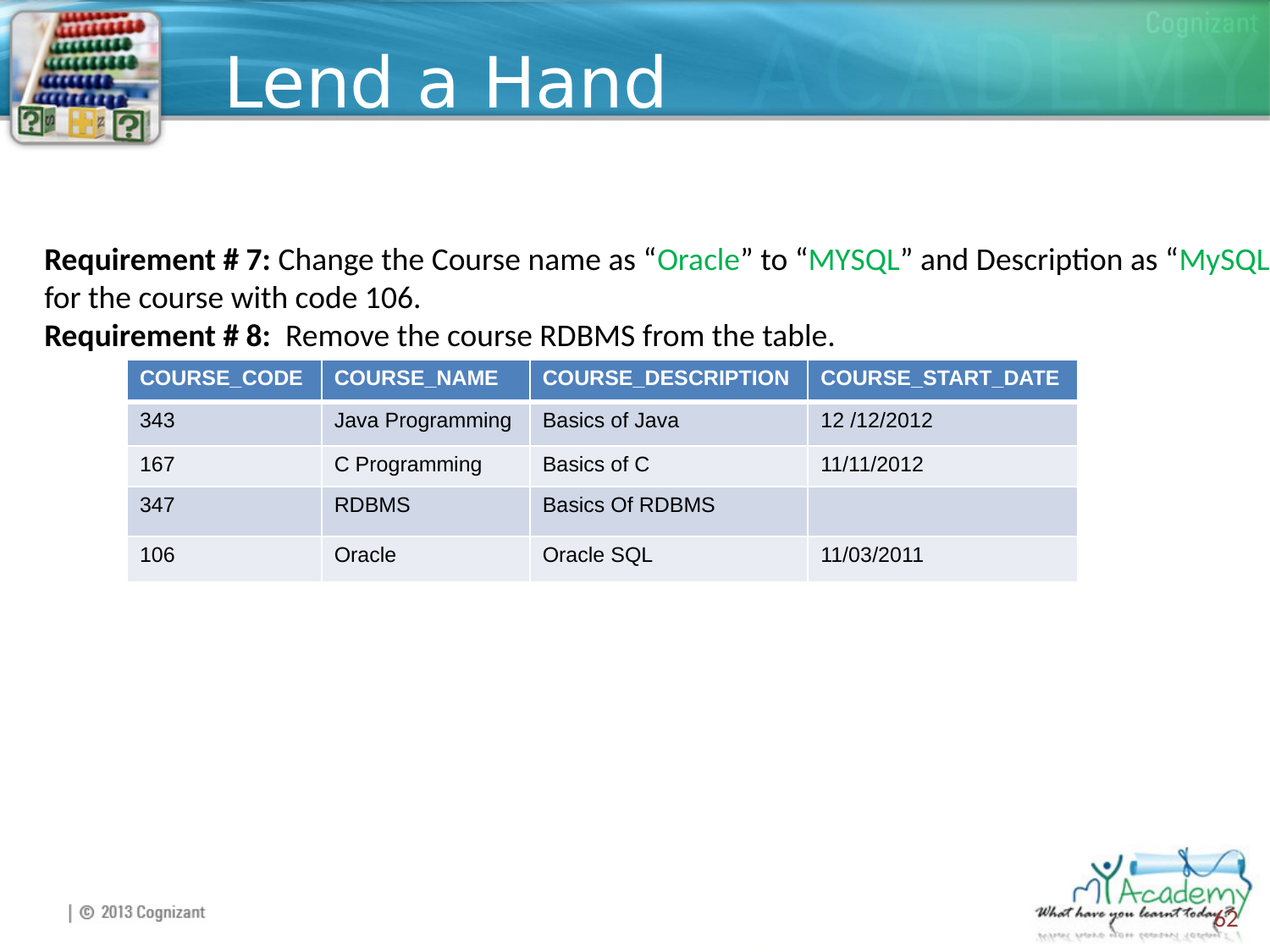

# Lend a Hand

Requirement # 7: Change the Course name as “Oracle” to “MYSQL” and Description as “MySQL” for the course with code 106.
Requirement # 8:  Remove the course RDBMS from the table.

| COURSE\_CODE | COURSE\_NAME | COURSE\_DESCRIPTION | COURSE\_START\_DATE |
| --- | --- | --- | --- |
| 343 | Java Programming | Basics of Java | 12 /12/2012 |
| 167 | C Programming | Basics of C | 11/11/2012 |
| 347 | RDBMS | Basics Of RDBMS |  |
| 106 | Oracle | Oracle SQL | 11/03/2011 |
62